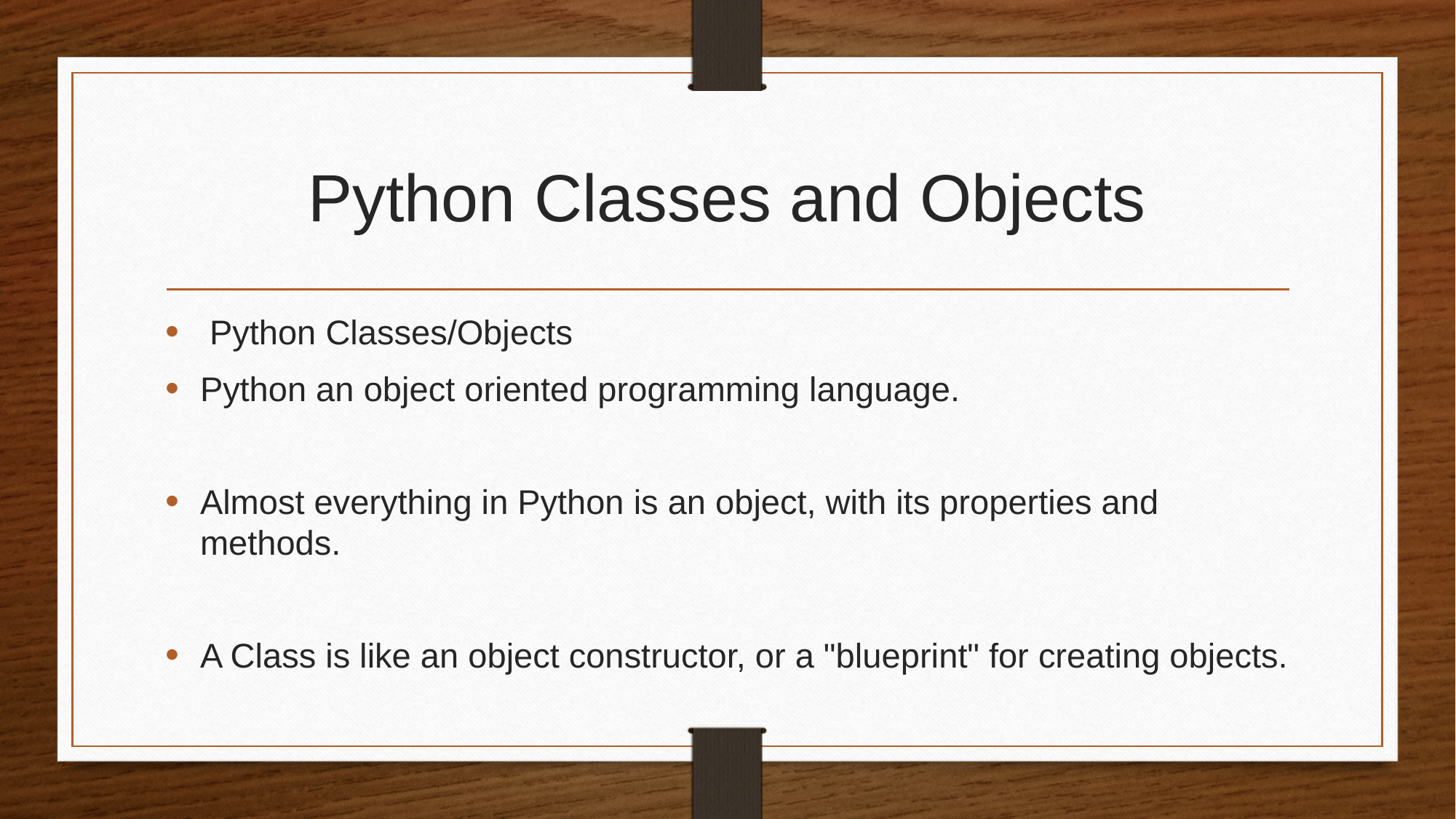

# Python Classes and Objects
 Python Classes/Objects
Python an object oriented programming language.

Almost everything in Python is an object, with its properties and methods.

A Class is like an object constructor, or a "blueprint" for creating objects.